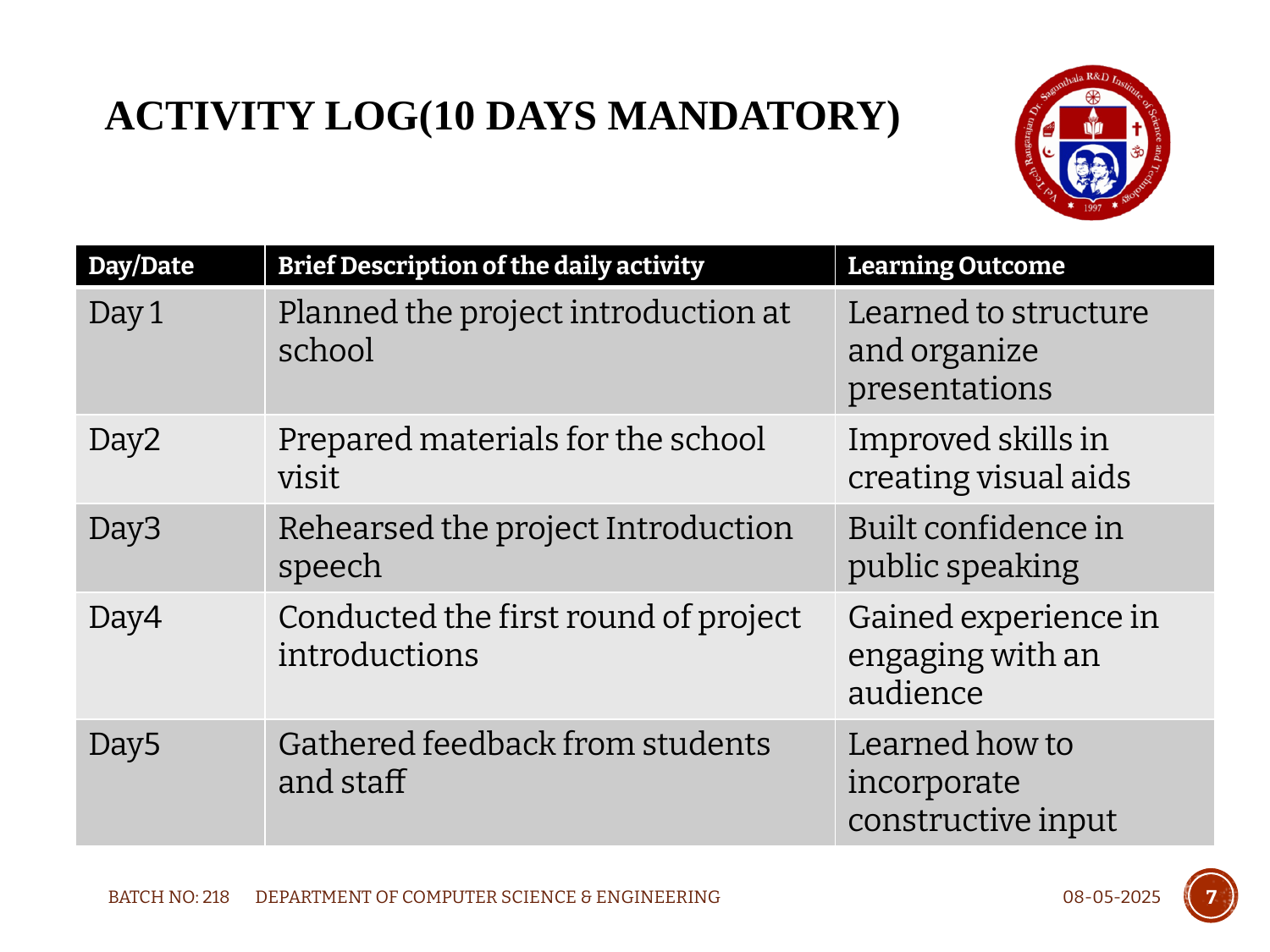

# ACTIVITY LOG(10 Days mandatory)
| Day/Date | Brief Description of the daily activity | Learning Outcome |
| --- | --- | --- |
| Day 1 | Planned the project introduction at school | Learned to structure and organize presentations |
| Day2 | Prepared materials for the school visit | Improved skills in creating visual aids |
| Day3 | Rehearsed the project Introduction speech | Built confidence in public speaking |
| Day4 | Conducted the first round of project introductions | Gained experience in engaging with an audience |
| Day5 | Gathered feedback from students and staff | Learned how to incorporate constructive input |
BATCH NO: 218       DEPARTMENT OF COMPUTER SCIENCE & ENGINEERING
08-05-2025
7